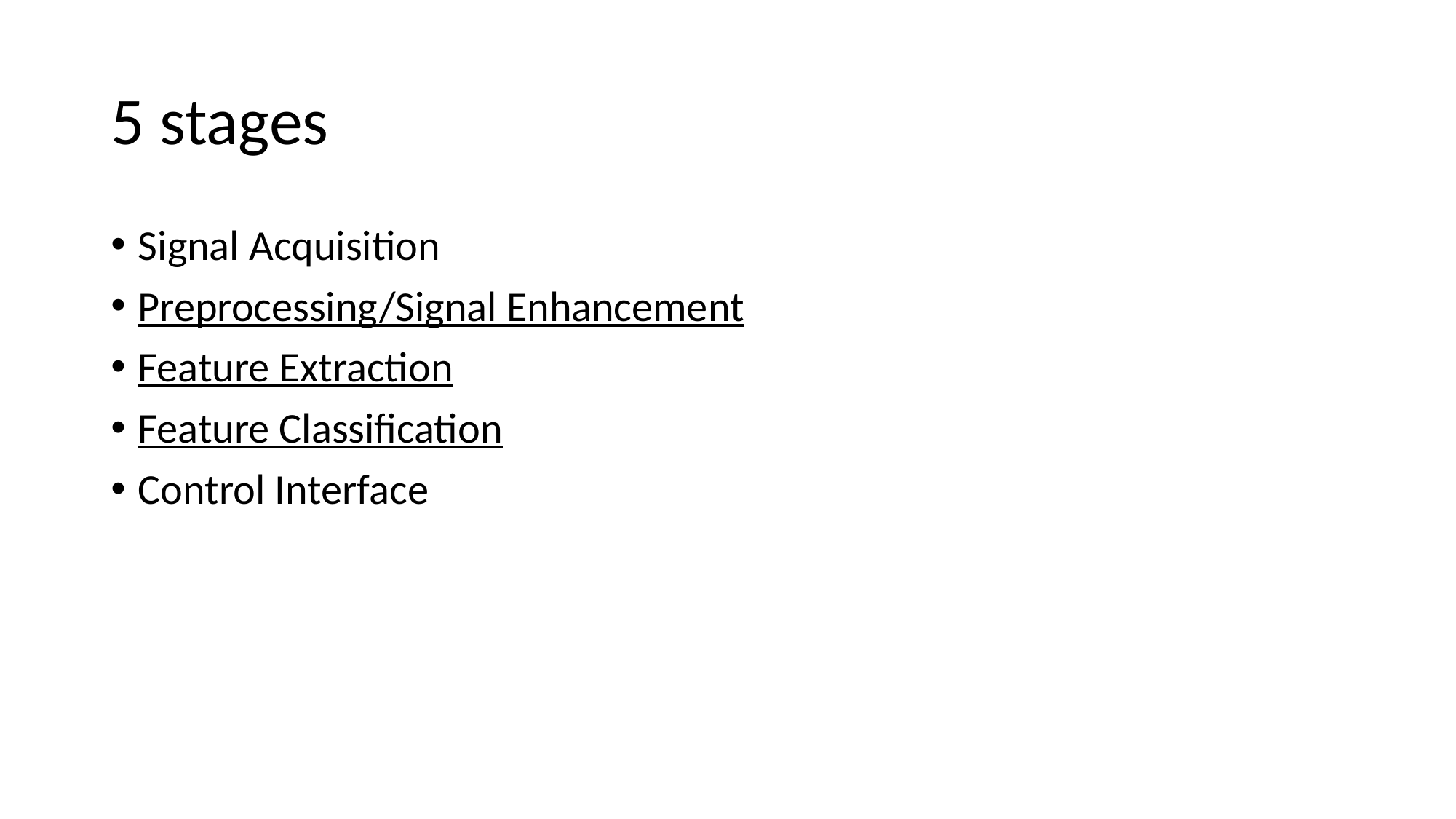

# 5 stages
Signal Acquisition
Preprocessing/Signal Enhancement
Feature Extraction
Feature Classification
Control Interface